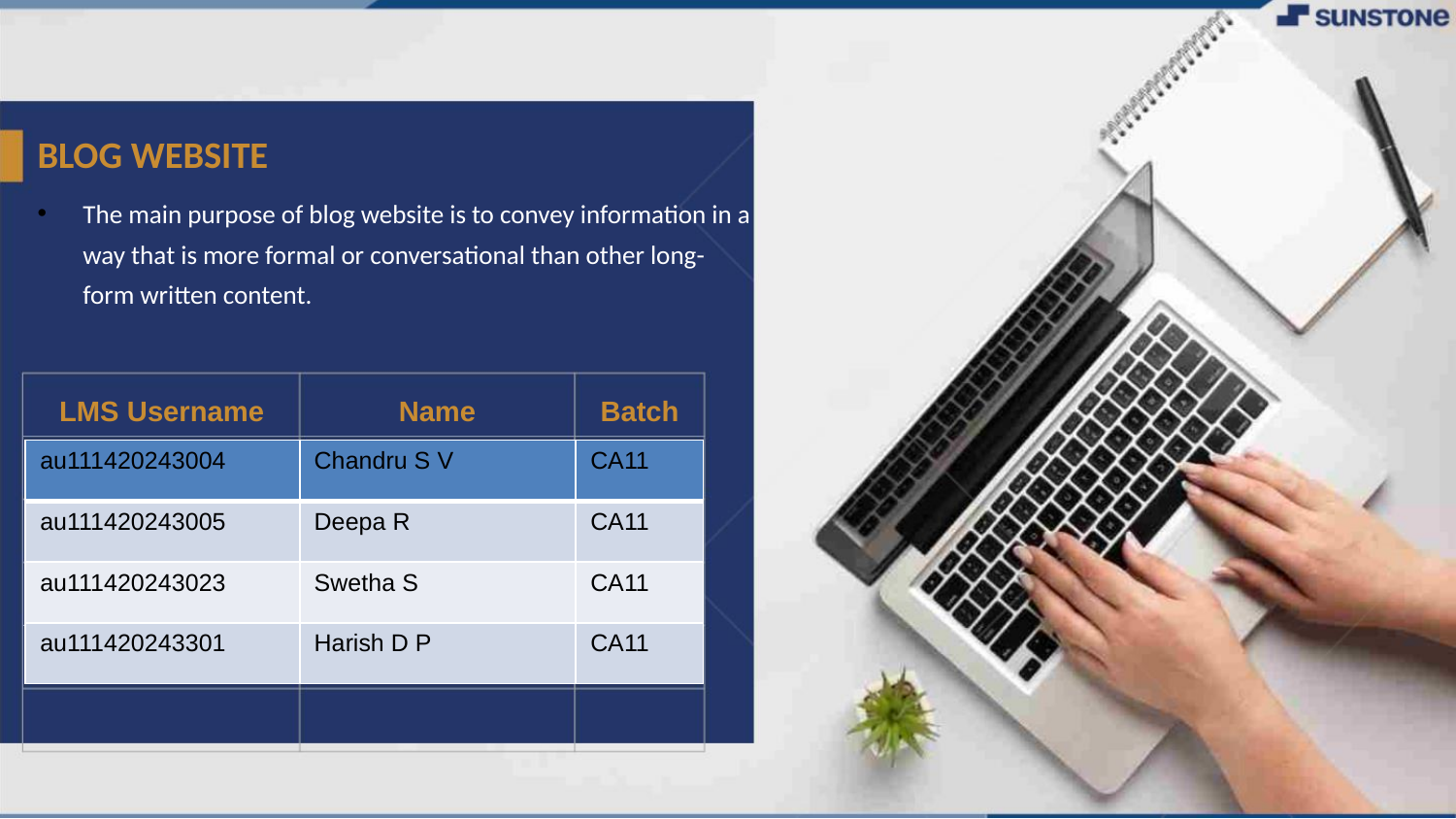

BLOG WEBSITE

The main purpose of blog website is to convey information in a way that is more formal or conversational than other long-form written content.
LMS Username
Name
Batch
| au111420243004 | Chandru S V | CA11 |
| --- | --- | --- |
| au111420243005 | Deepa R | CA11 |
| au111420243023 | Swetha S | CA11 |
| au111420243301 | Harish D P | CA11 |